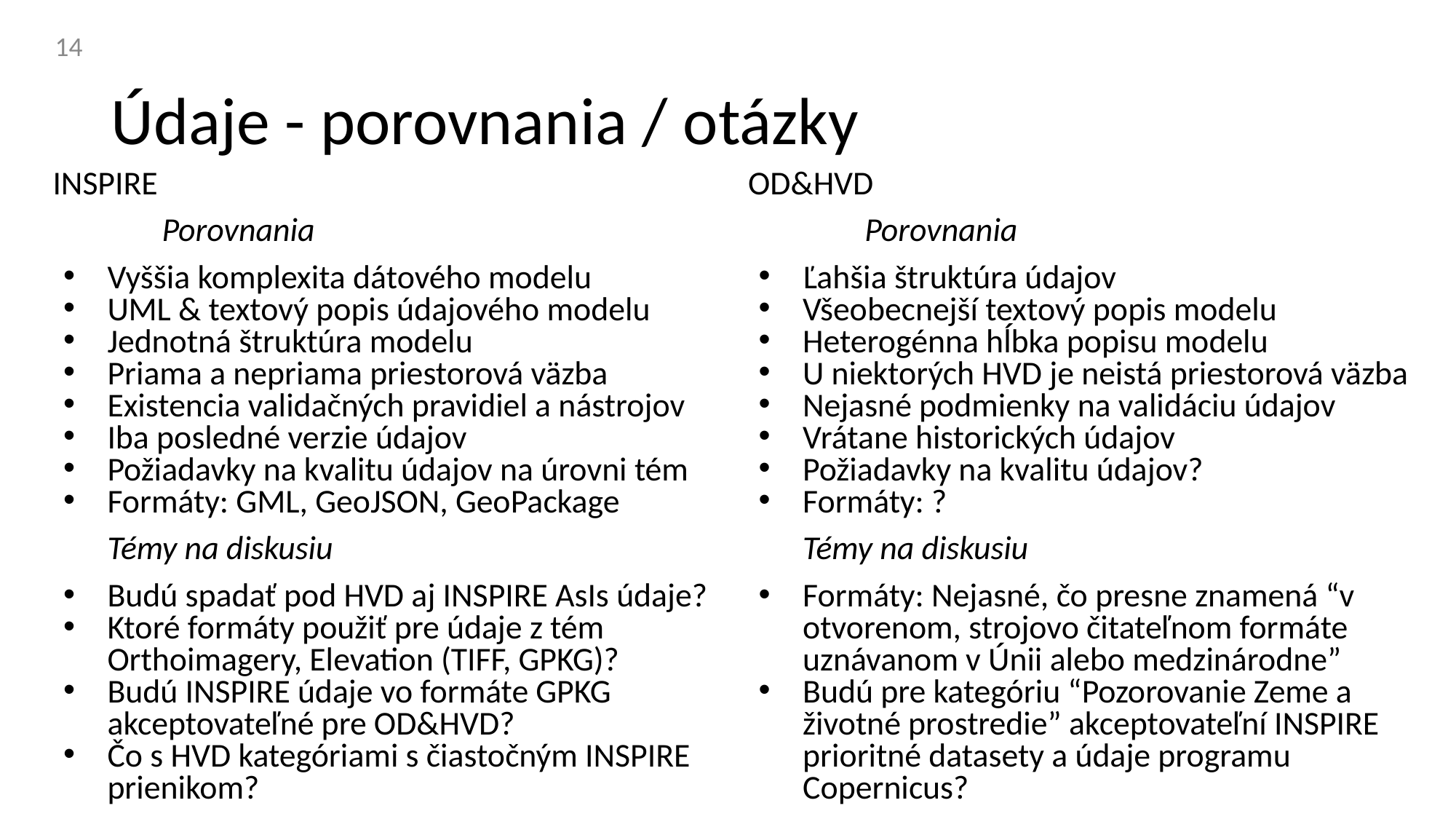

14
# Údaje - porovnania / otázky
INSPIRE
	Porovnania
Vyššia komplexita dátového modelu
UML & textový popis údajového modelu
Jednotná štruktúra modelu
Priama a nepriama priestorová väzba
Existencia validačných pravidiel a nástrojov
Iba posledné verzie údajov
Požiadavky na kvalitu údajov na úrovni tém
Formáty: GML, GeoJSON, GeoPackage
Témy na diskusiu
Budú spadať pod HVD aj INSPIRE AsIs údaje?
Ktoré formáty použiť pre údaje z tém Orthoimagery, Elevation (TIFF, GPKG)?
Budú INSPIRE údaje vo formáte GPKG akceptovateľné pre OD&HVD?
Čo s HVD kategóriami s čiastočným INSPIRE prienikom?

OD&HVD
	 Porovnania
Ľahšia štruktúra údajov
Všeobecnejší textový popis modelu
Heterogénna hĺbka popisu modelu
U niektorých HVD je neistá priestorová väzba
Nejasné podmienky na validáciu údajov
Vrátane historických údajov
Požiadavky na kvalitu údajov?
Formáty: ?
Témy na diskusiu
Formáty: Nejasné, čo presne znamená “v otvorenom, strojovo čitateľnom formáte uznávanom v Únii alebo medzinárodne”
Budú pre kategóriu “Pozorovanie Zeme a životné prostredie” akceptovateľní INSPIRE prioritné datasety a údaje programu Copernicus?